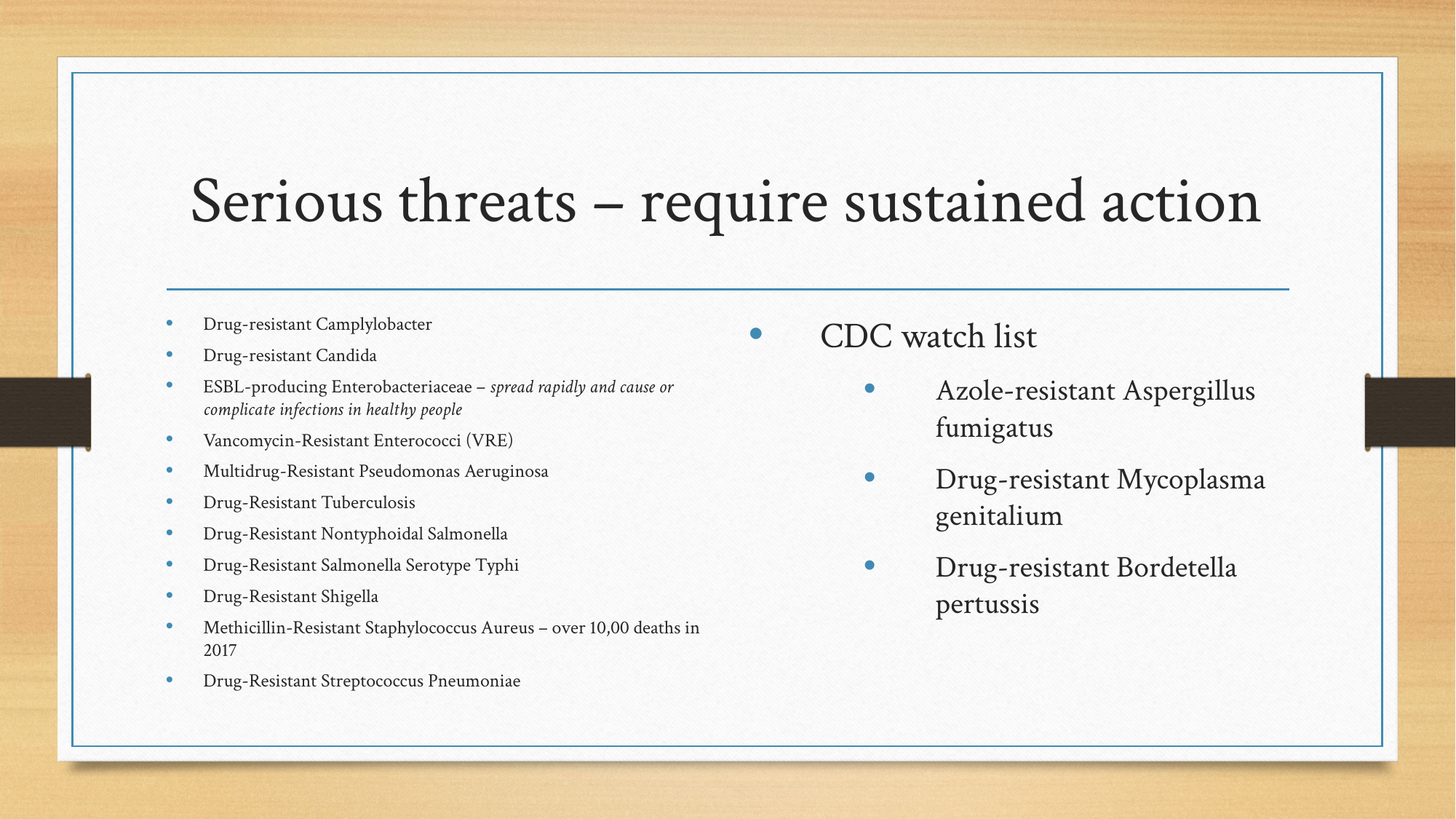

# Serious threats – require sustained action
Drug-resistant Camplylobacter
Drug-resistant Candida
ESBL-producing Enterobacteriaceae – spread rapidly and cause or complicate infections in healthy people
Vancomycin-Resistant Enterococci (VRE)
Multidrug-Resistant Pseudomonas Aeruginosa
Drug-Resistant Tuberculosis
Drug-Resistant Nontyphoidal Salmonella
Drug-Resistant Salmonella Serotype Typhi
Drug-Resistant Shigella
Methicillin-Resistant Staphylococcus Aureus – over 10,00 deaths in 2017
Drug-Resistant Streptococcus Pneumoniae
CDC watch list
Azole-resistant Aspergillus fumigatus
Drug-resistant Mycoplasma genitalium
Drug-resistant Bordetella pertussis